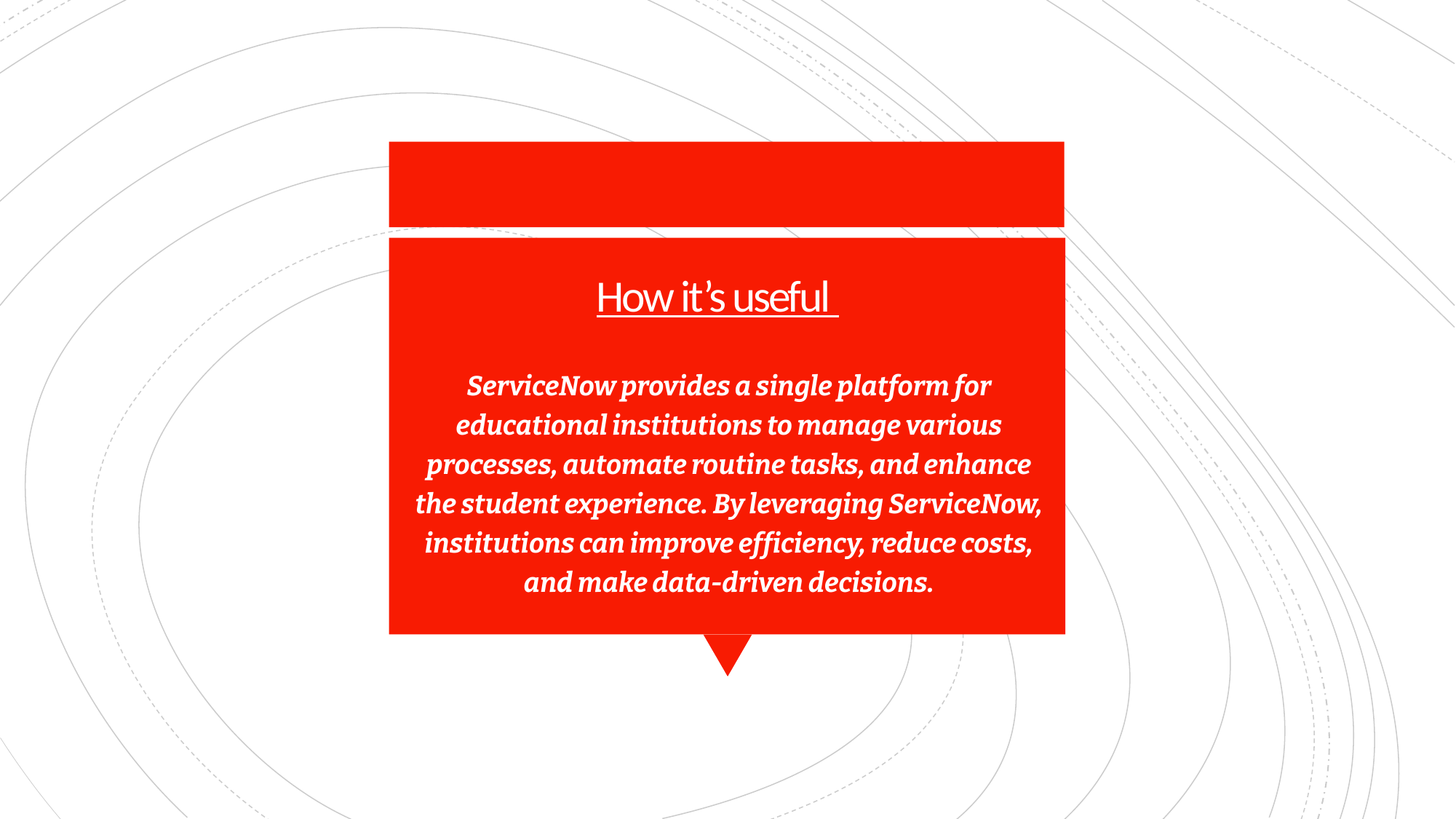

# How it’s useful
ServiceNow provides a single platform for educational institutions to manage various processes, automate routine tasks, and enhance the student experience. By leveraging ServiceNow, institutions can improve efficiency, reduce costs, and make data-driven decisions.